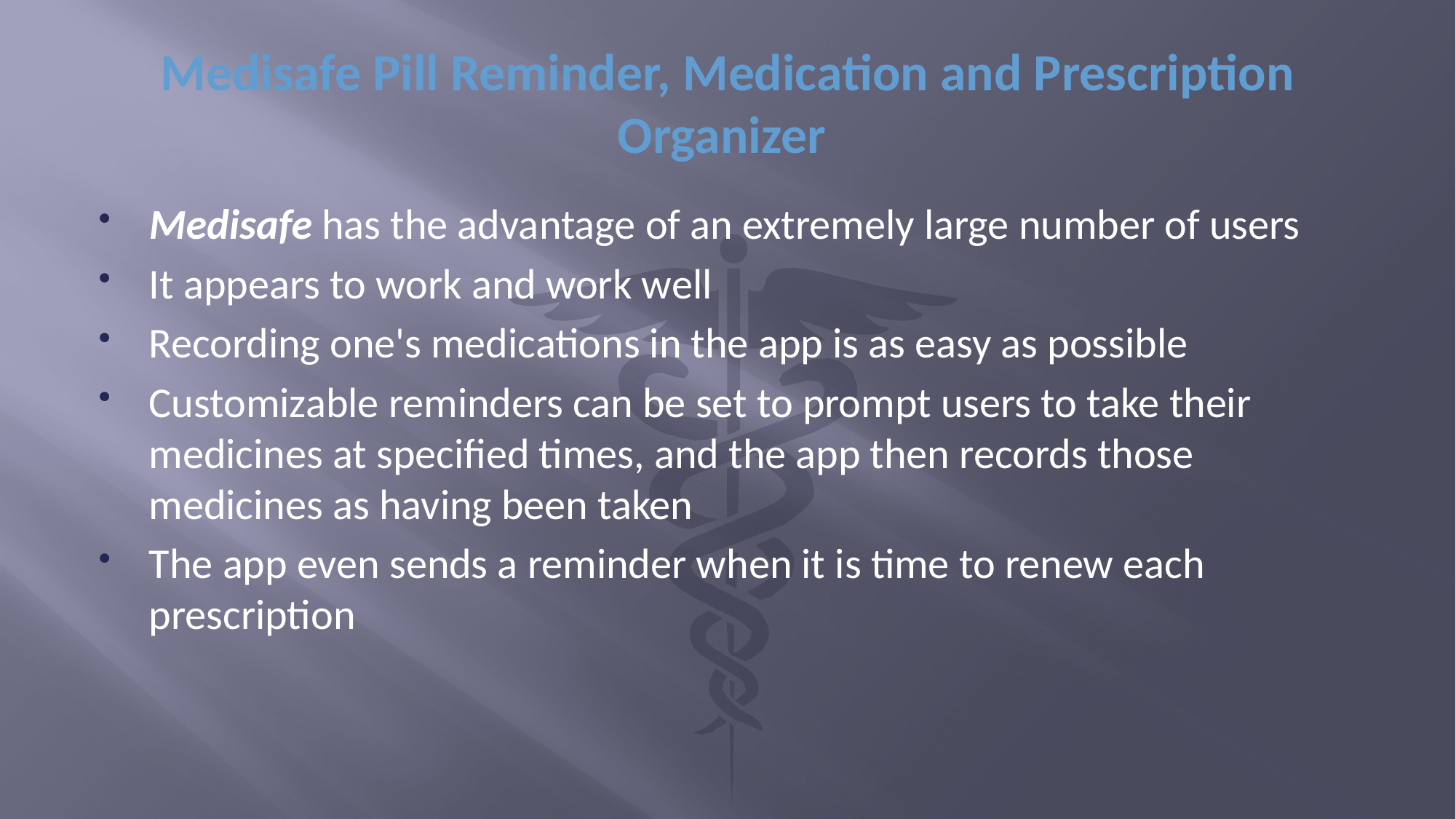

# Medisafe Pill Reminder, Medication and Prescription Organizer
Medisafe has the advantage of an extremely large number of users
It appears to work and work well
Recording one's medications in the app is as easy as possible
Customizable reminders can be set to prompt users to take their medicines at specified times, and the app then records those medicines as having been taken
The app even sends a reminder when it is time to renew each prescription